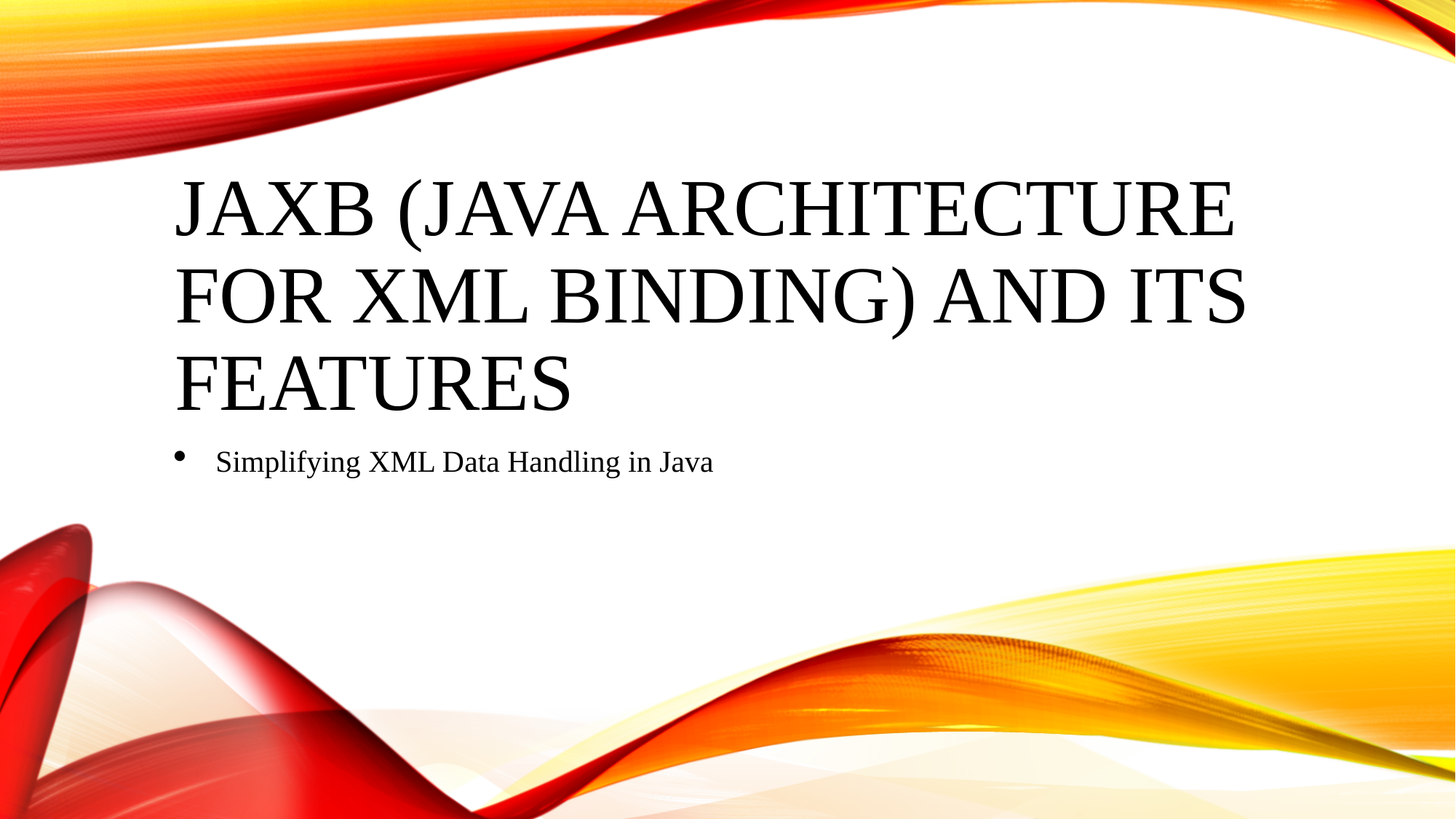

# JAXB (Java Architecture for XML Binding) and Its Features
Simplifying XML Data Handling in Java